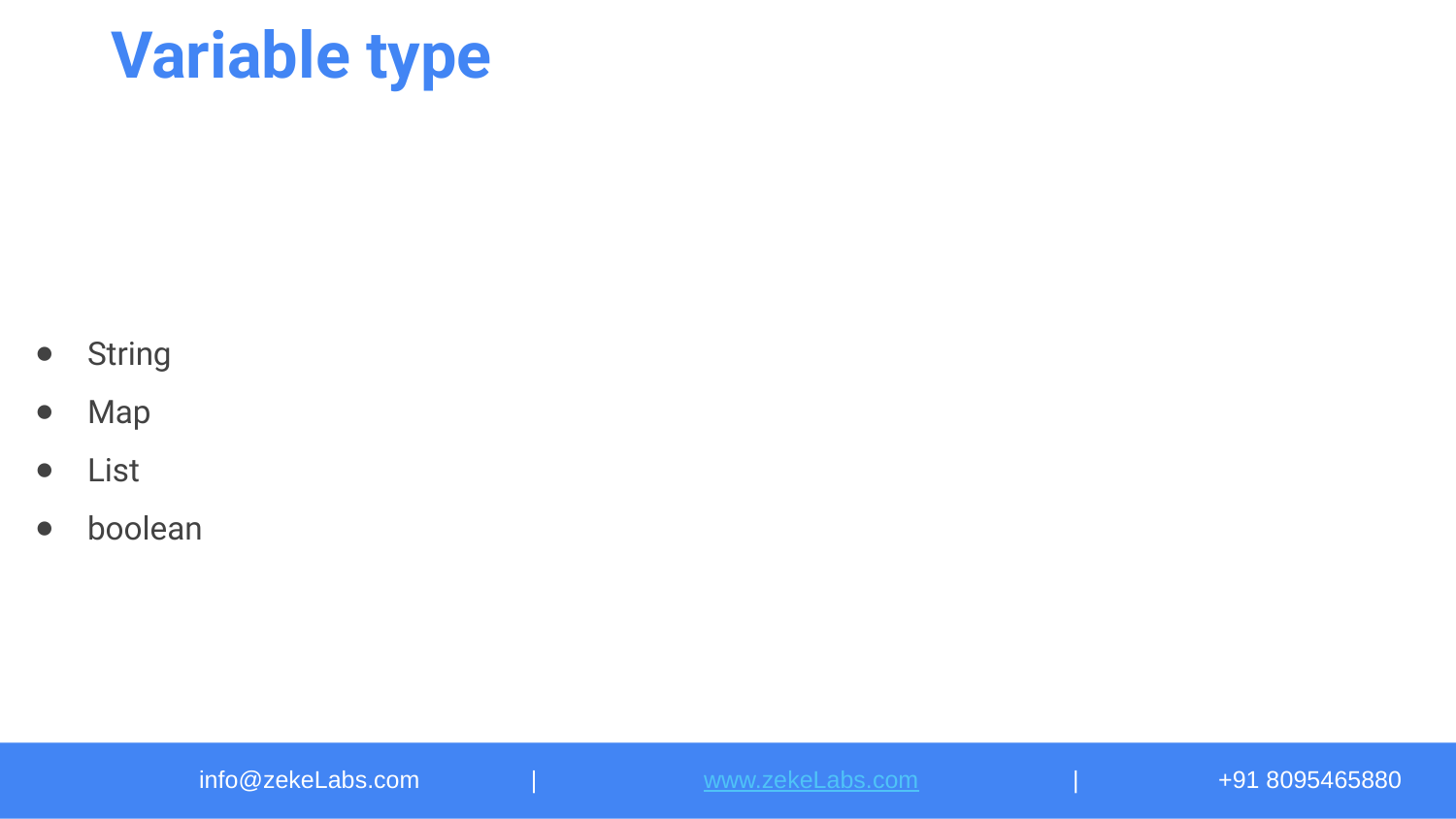

# Variable type
String
Map
List
boolean
info@zekeLabs.com	      |	          www.zekeLabs.com		|	+91 8095465880